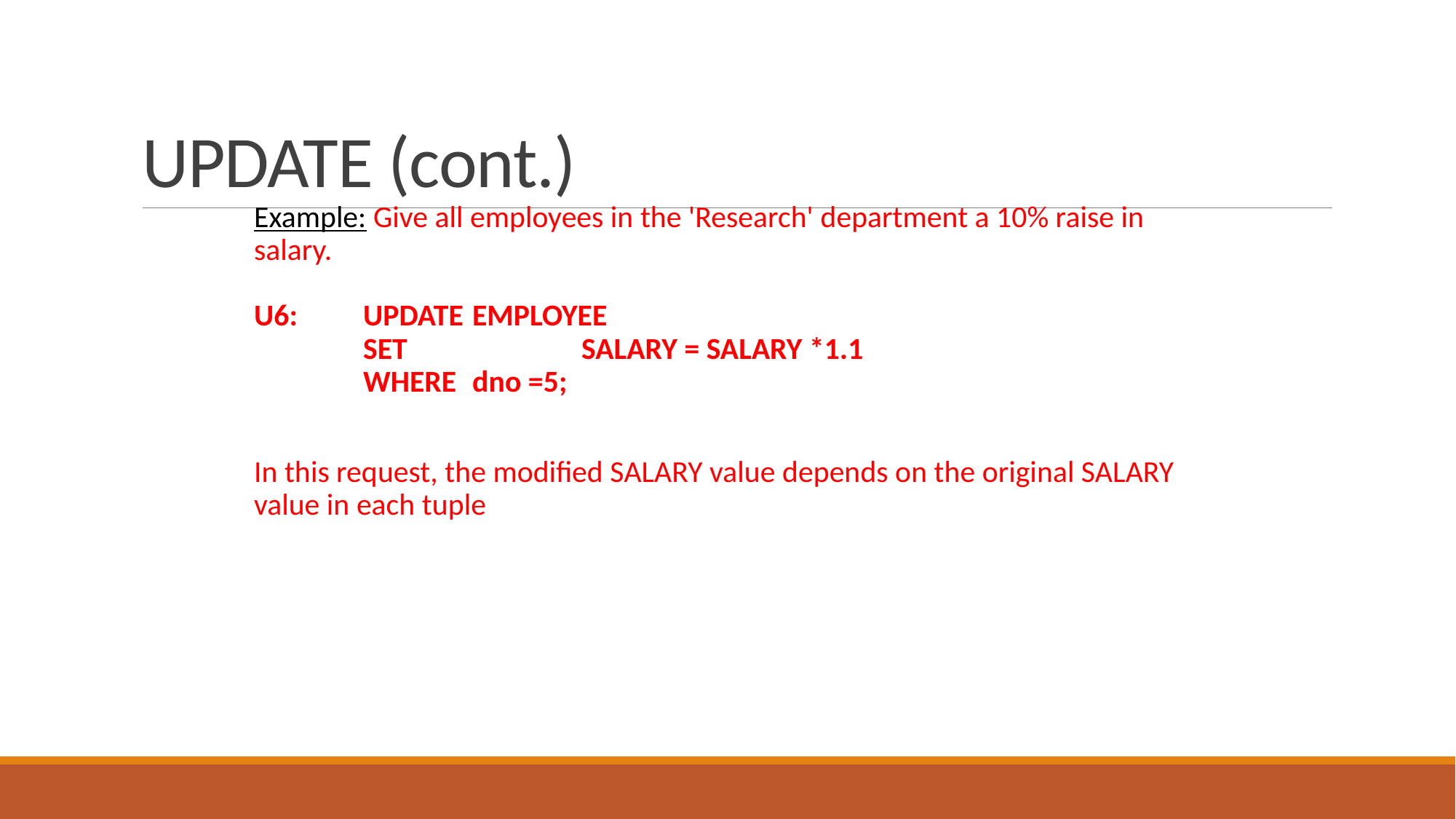

# UPDATE (cont.)
Example: Give all employees in the 'Research' department a 10% raise in salary.
U6:	UPDATE 	EMPLOYEE
	SET		SALARY = SALARY *1.1
	WHERE	dno =5;
In this request, the modified SALARY value depends on the original SALARY value in each tuple